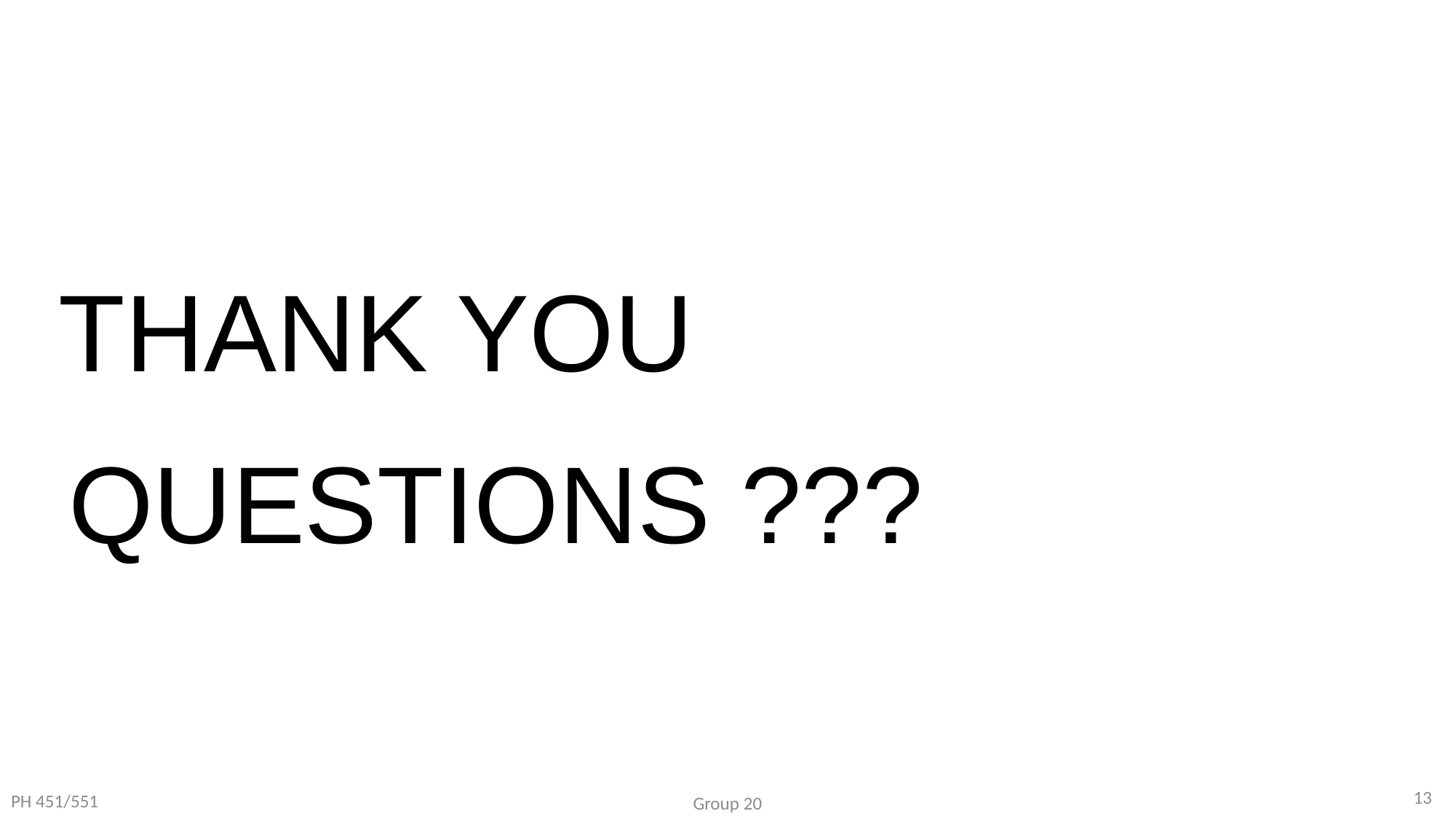

# THANK YOU
QUESTIONS ???
13
PH 451/551
Group 20